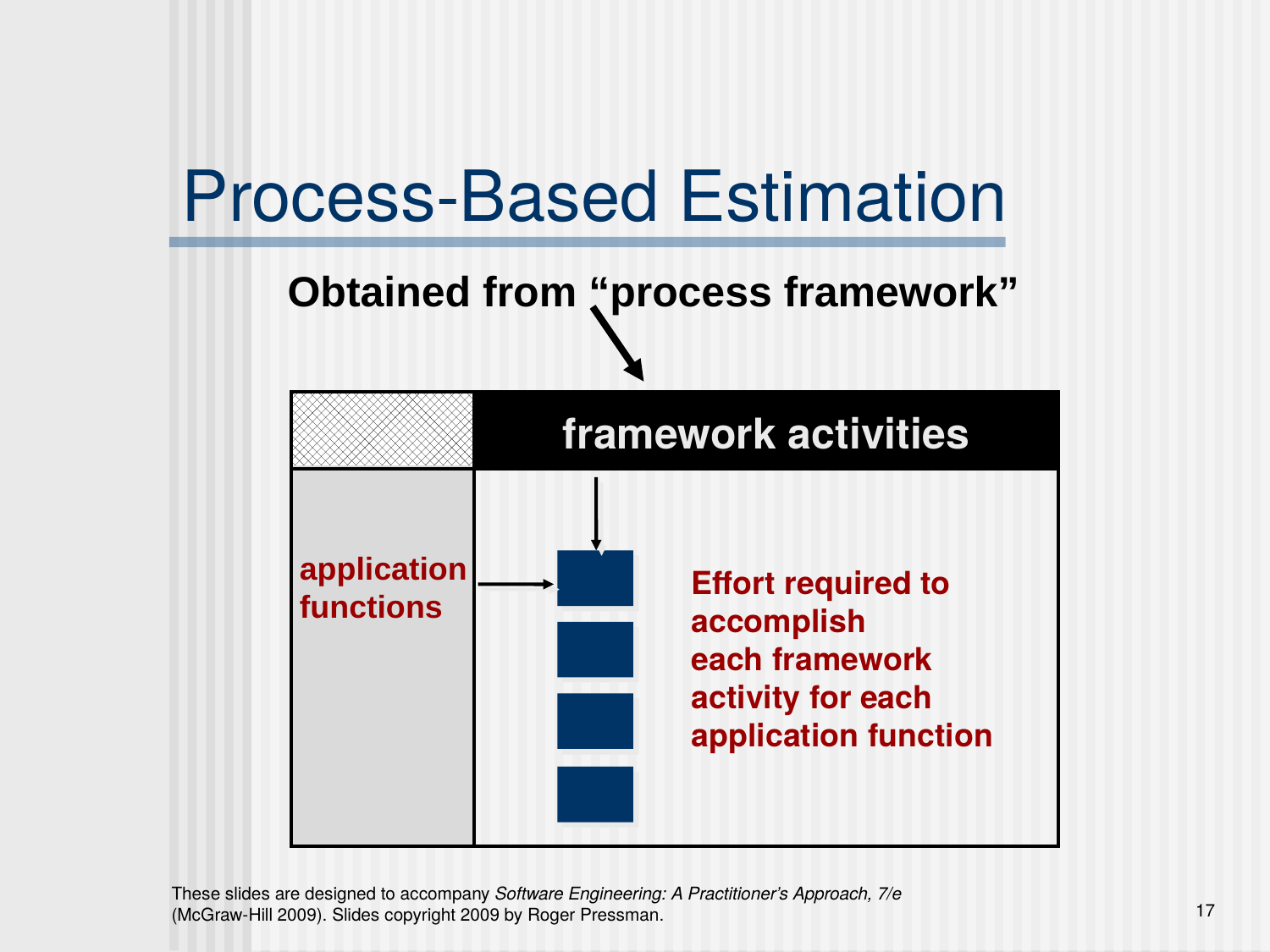

# Process-Based Estimation
Obtained from “process framework”

framework activities

application
functions

Effort required to accomplish
each framework activity for each application function

These slides are designed to accompany Software Engineering: A Practitioner’s Approach, 7/e (McGraw-Hill 2009). Slides copyright 2009 by Roger Pressman.
17